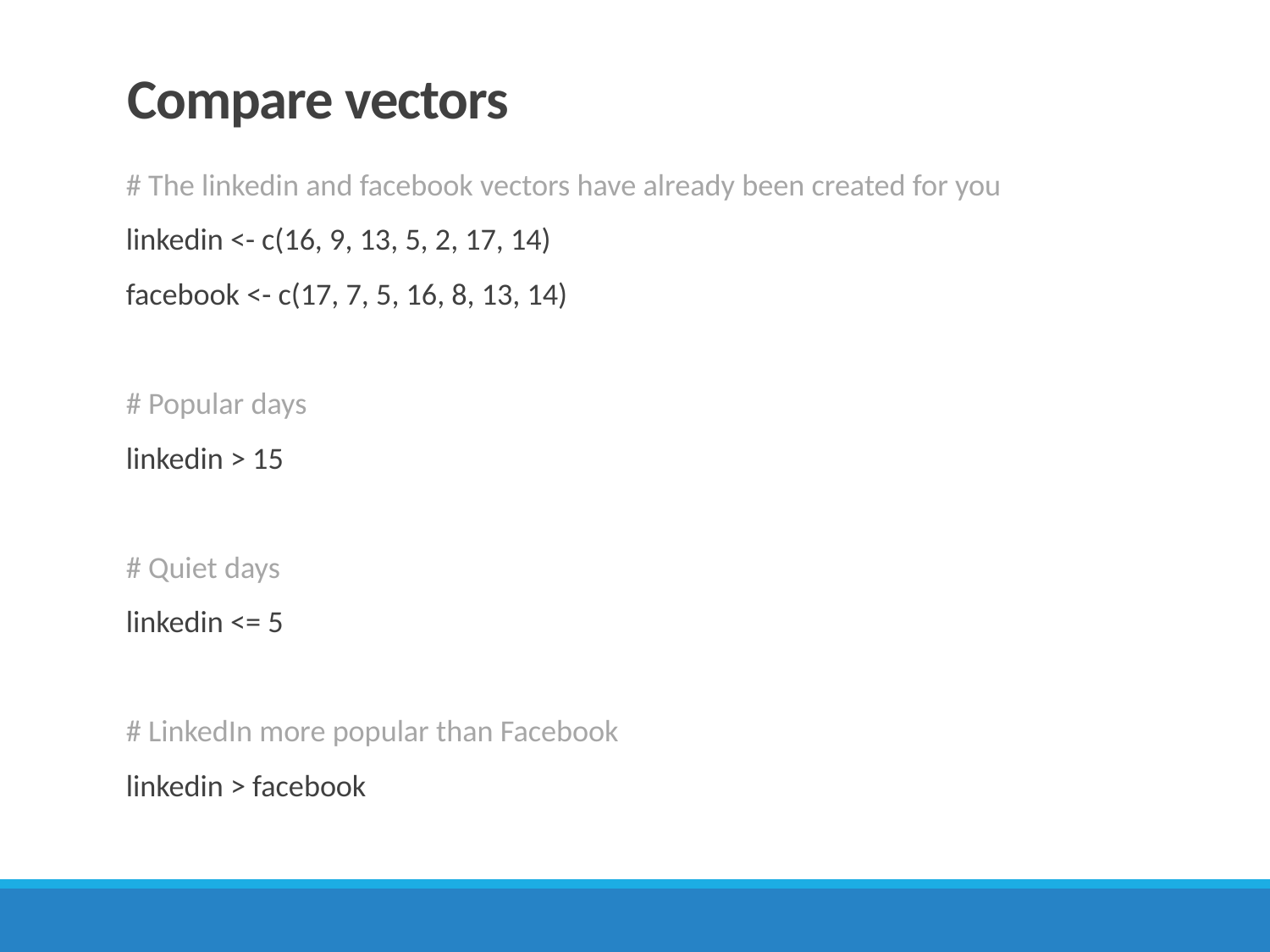

# Compare vectors
# The linkedin and facebook vectors have already been created for you
linkedin <- c(16, 9, 13, 5, 2, 17, 14)
facebook <- c(17, 7, 5, 16, 8, 13, 14)

# Popular days
linkedin > 15

# Quiet days
linkedin <= 5

# LinkedIn more popular than Facebook
linkedin > facebook